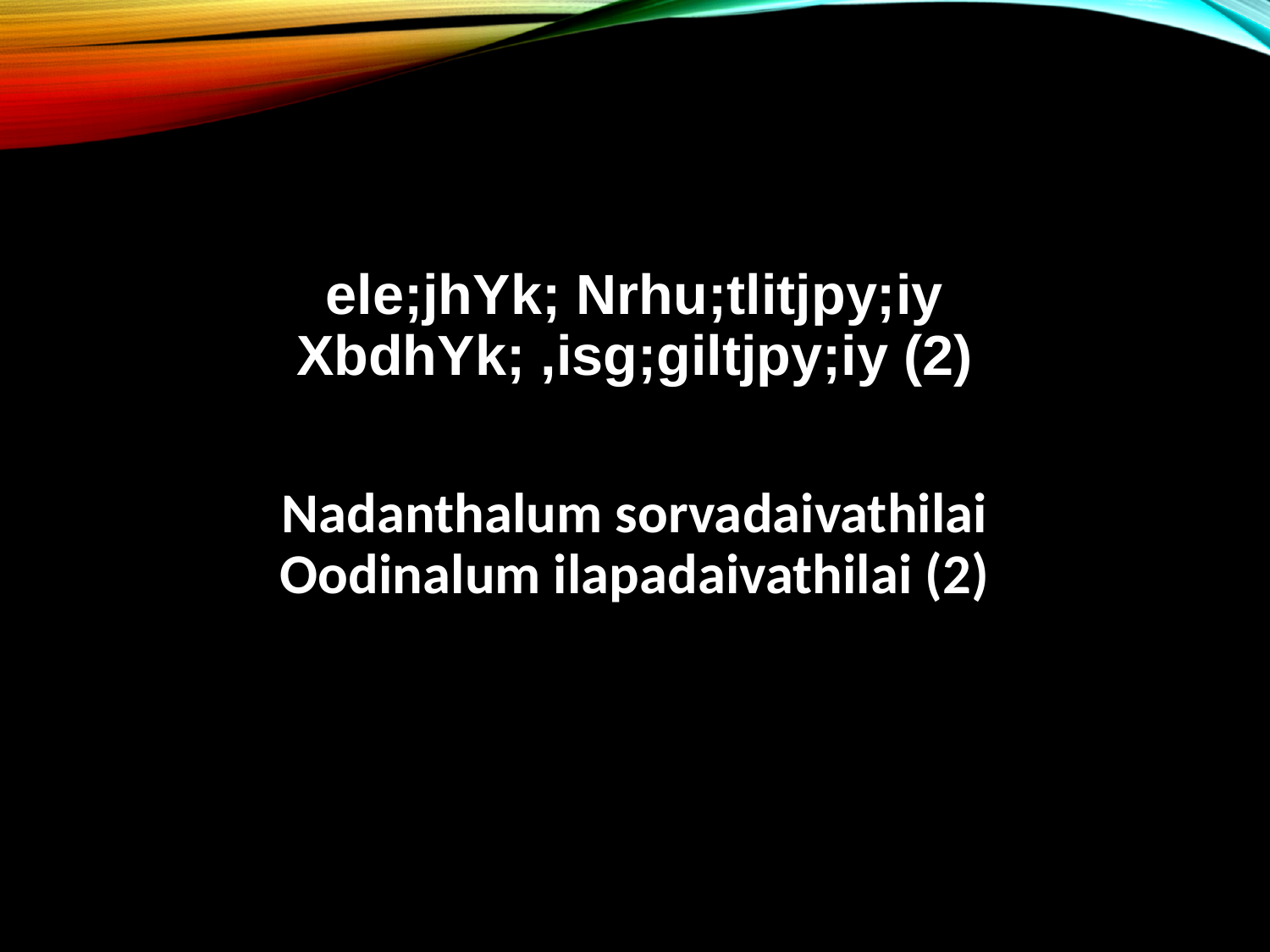

ele;jhYk; Nrhu;tlitjpy;iy
XbdhYk; ,isg;giltjpy;iy (2)

Nadanthalum sorvadaivathilai
Oodinalum ilapadaivathilai (2)